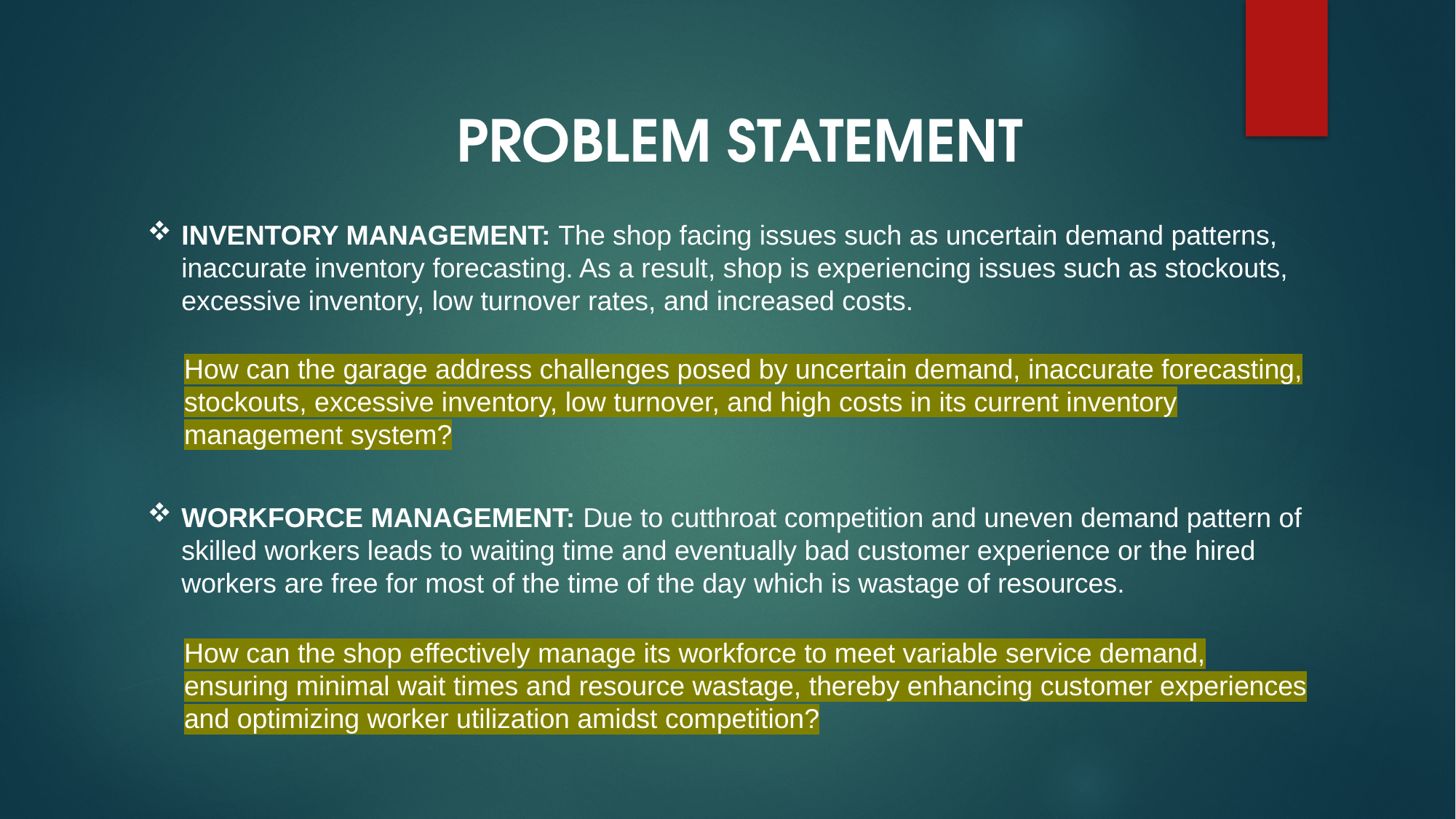

PROBLEM STATEMENT

INVENTORY MANAGEMENT: The shop facing issues such as uncertain demand patterns, inaccurate inventory forecasting. As a result, shop is experiencing issues such as stockouts, excessive inventory, low turnover rates, and increased costs.

How can the garage address challenges posed by uncertain demand, inaccurate forecasting, stockouts, excessive inventory, low turnover, and high costs in its current inventory management system?
WORKFORCE MANAGEMENT: Due to cutthroat competition and uneven demand pattern of skilled workers leads to waiting time and eventually bad customer experience or the hired workers are free for most of the time of the day which is wastage of resources.
How can the shop effectively manage its workforce to meet variable service demand, ensuring minimal wait times and resource wastage, thereby enhancing customer experiences and optimizing worker utilization amidst competition?